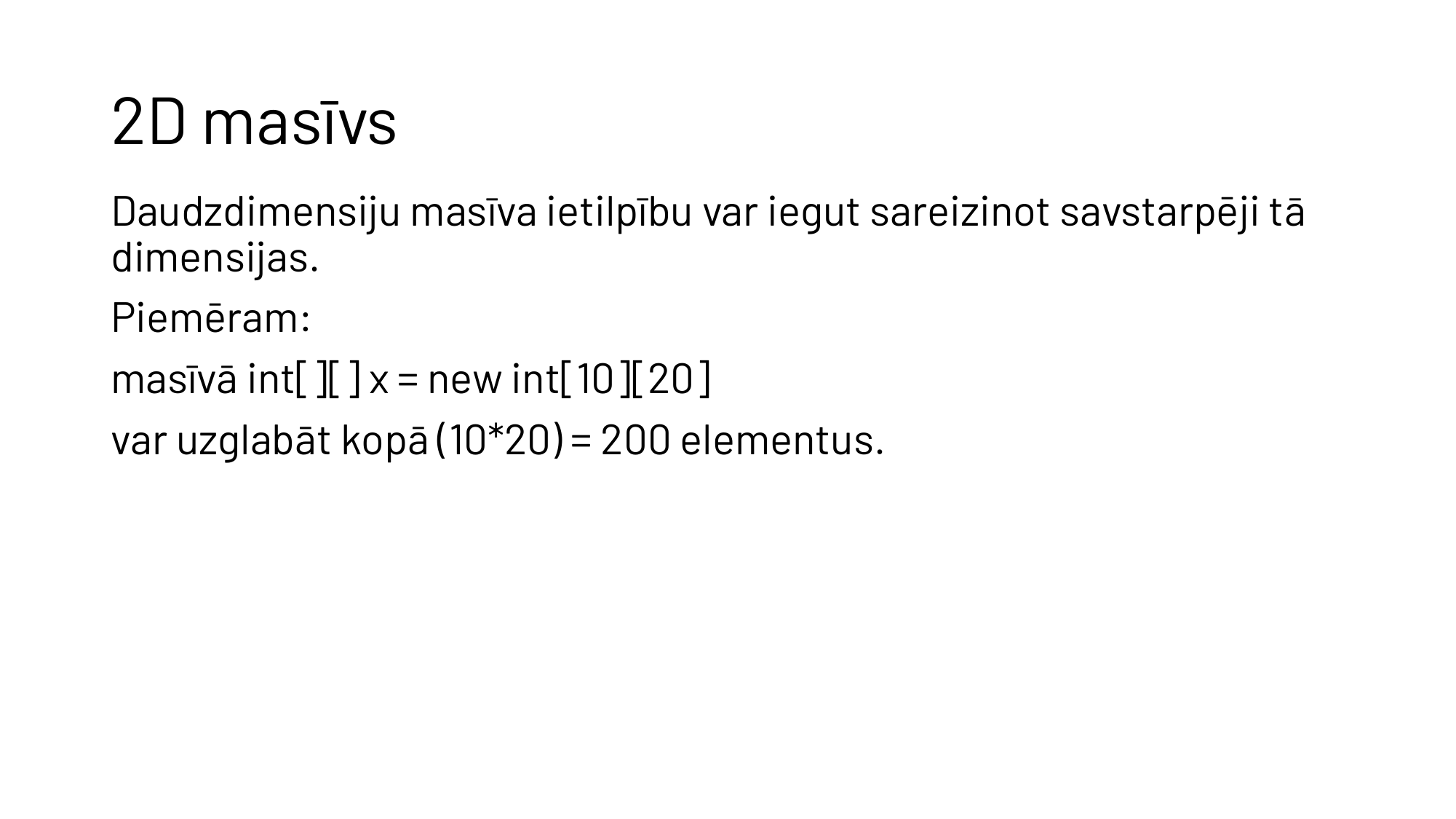

# 2D masīvs
Daudzdimensiju masīva ietilpību var iegut sareizinot savstarpēji tā dimensijas.
Piemēram:
masīvā int[][] x = new int[10][20]
var uzglabāt kopā (10*20) = 200 elementus.